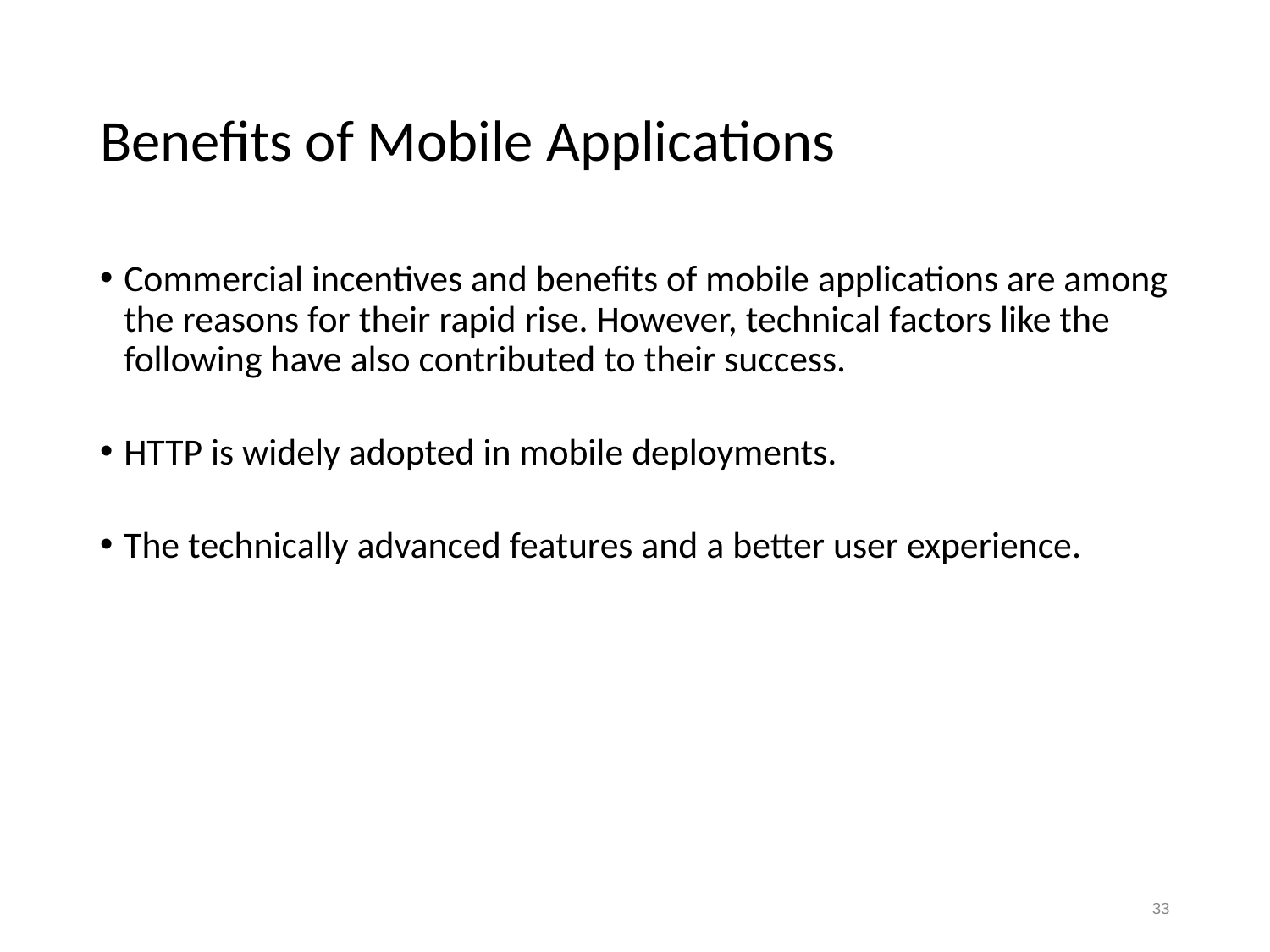

# Benefits of Mobile Applications
Commercial incentives and benefits of mobile applications are among the reasons for their rapid rise. However, technical factors like the following have also contributed to their success.

HTTP is widely adopted in mobile deployments.

The technically advanced features and a better user experience.
33